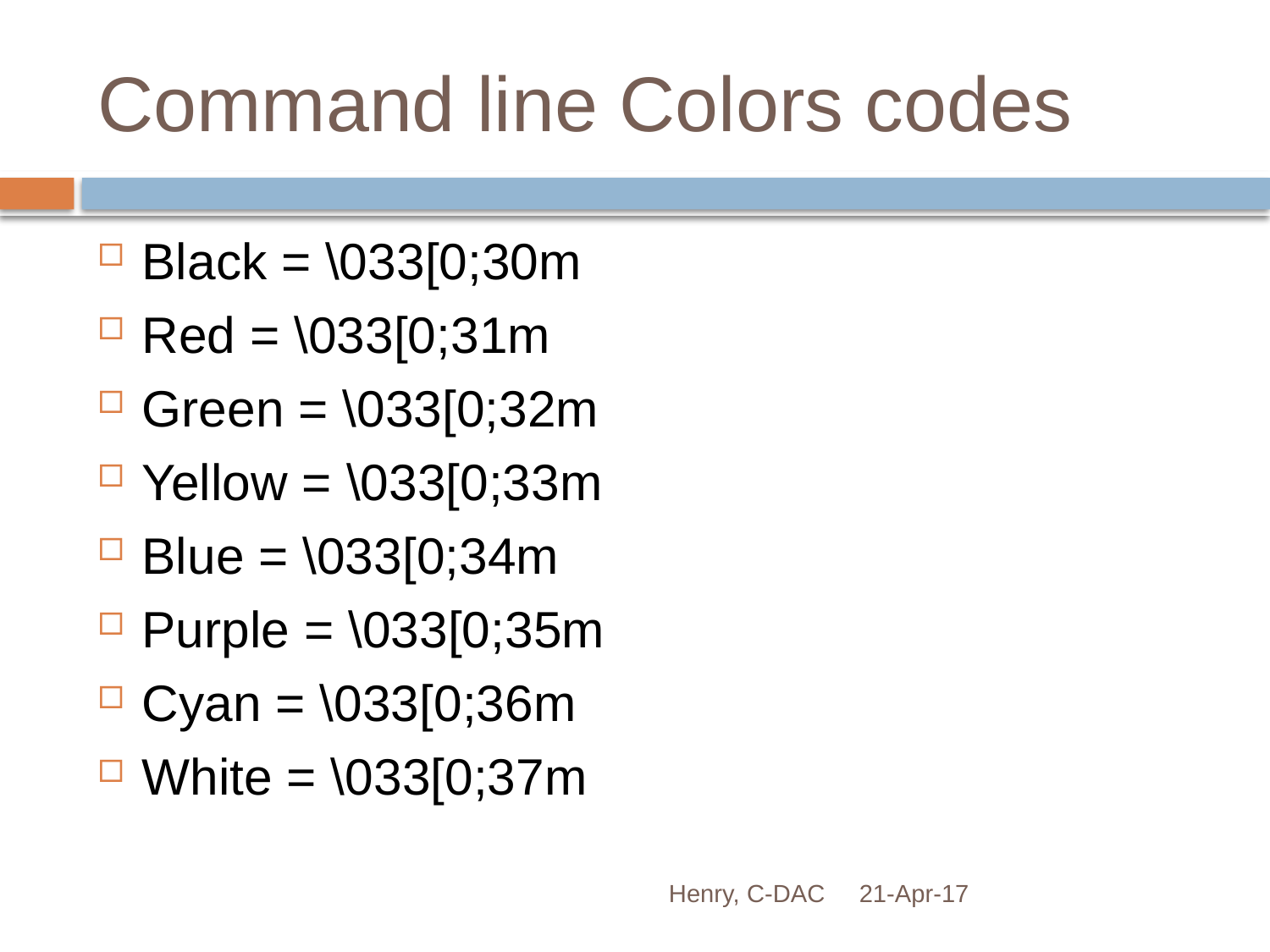

# Command line Colors codes
Black = \033[0;30m
Red = \033[0;31m
Green = \033[0;32m
Yellow = \033[0;33m
Blue = \033[0;34m
Purple = \033[0;35m
Cyan = \033[0;36m
White = \033[0;37m

Henry, C-DAC
21-Apr-17